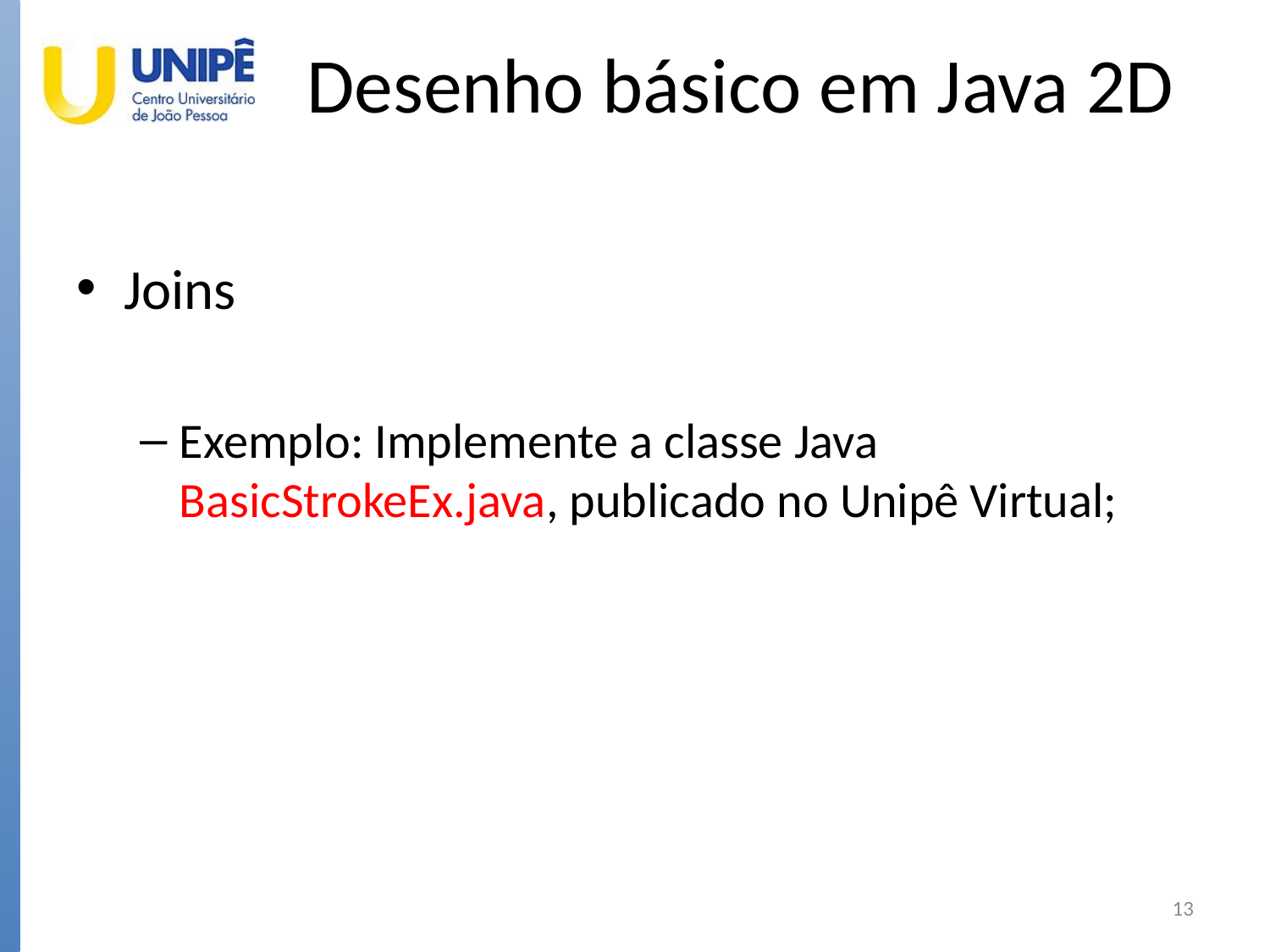

# Desenho básico em Java 2D
Joins

Exemplo: Implemente a classe Java BasicStrokeEx.java, publicado no Unipê Virtual;

13